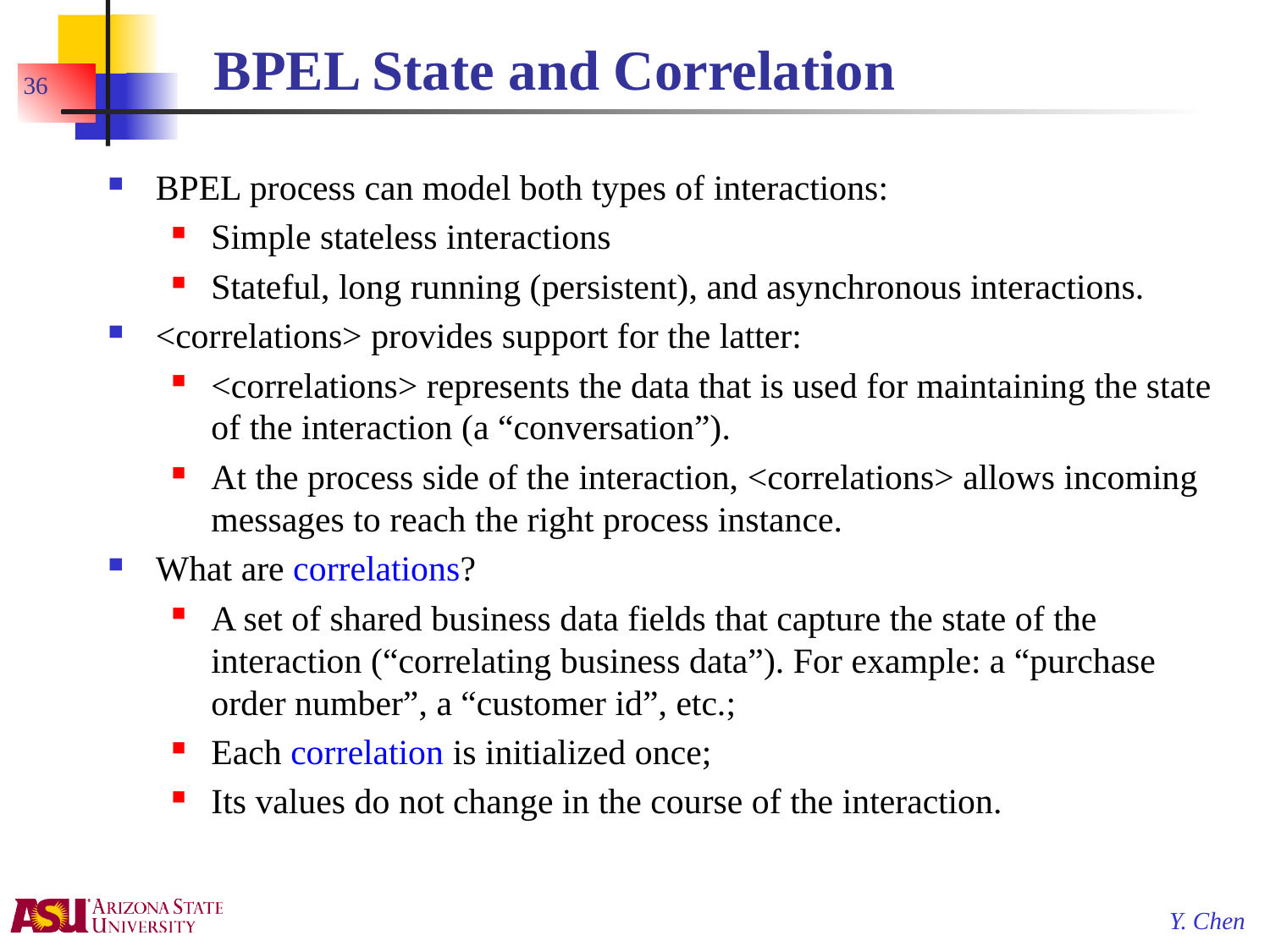

# BPEL State and Correlation
36
BPEL process can model both types of interactions:
Simple stateless interactions
Stateful, long running (persistent), and asynchronous interactions.
<correlations> provides support for the latter:
<correlations> represents the data that is used for maintaining the state of the interaction (a “conversation”).
At the process side of the interaction, <correlations> allows incoming messages to reach the right process instance.
What are correlations?
A set of shared business data fields that capture the state of the interaction (“correlating business data”). For example: a “purchase order number”, a “customer id”, etc.;
Each correlation is initialized once;
Its values do not change in the course of the interaction.